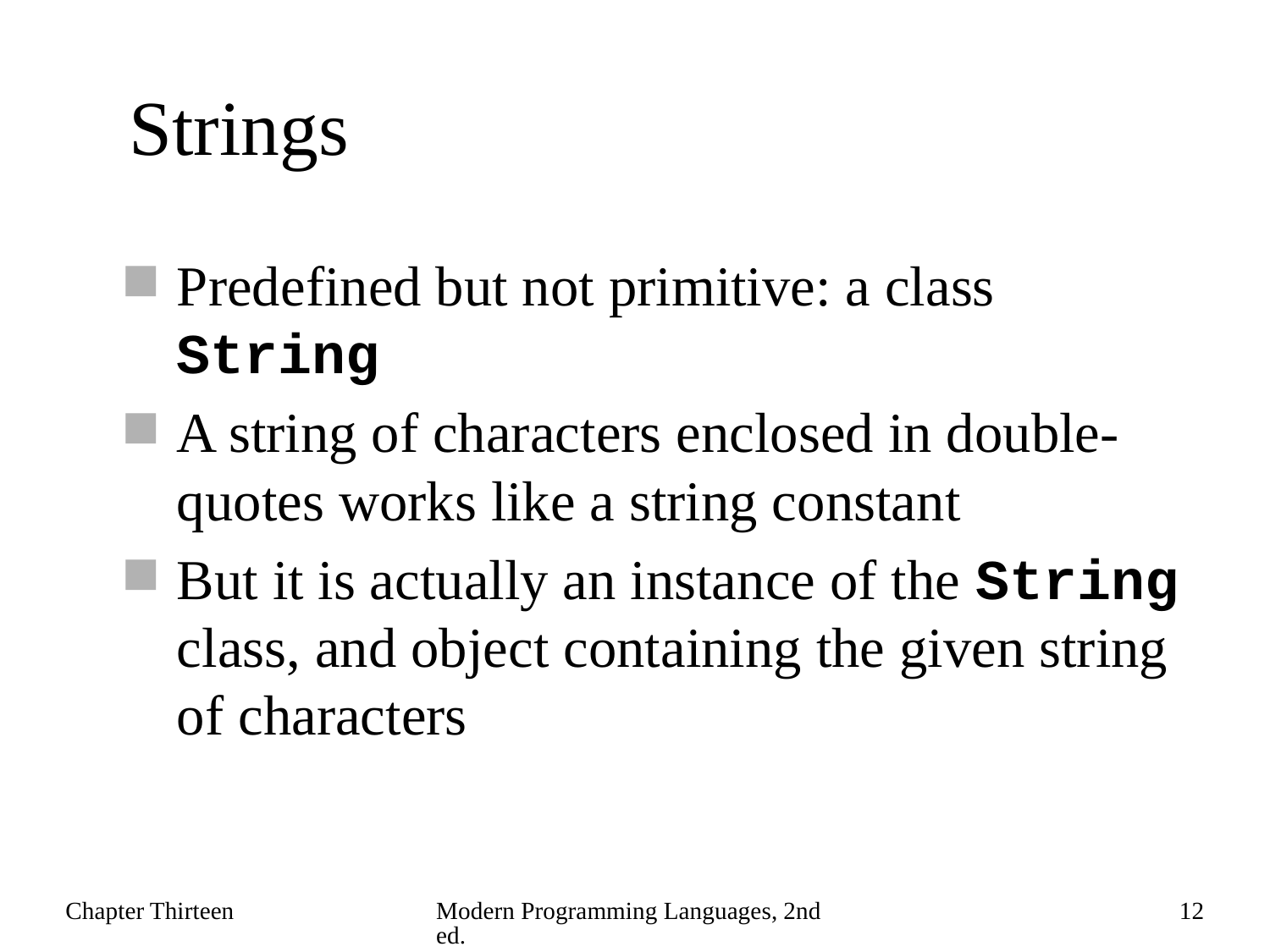

# Strings
Predefined but not primitive: a class String
A string of characters enclosed in double-quotes works like a string constant
But it is actually an instance of the String class, and object containing the given string of characters
Chapter Thirteen
Modern Programming Languages, 2nd ed.
12